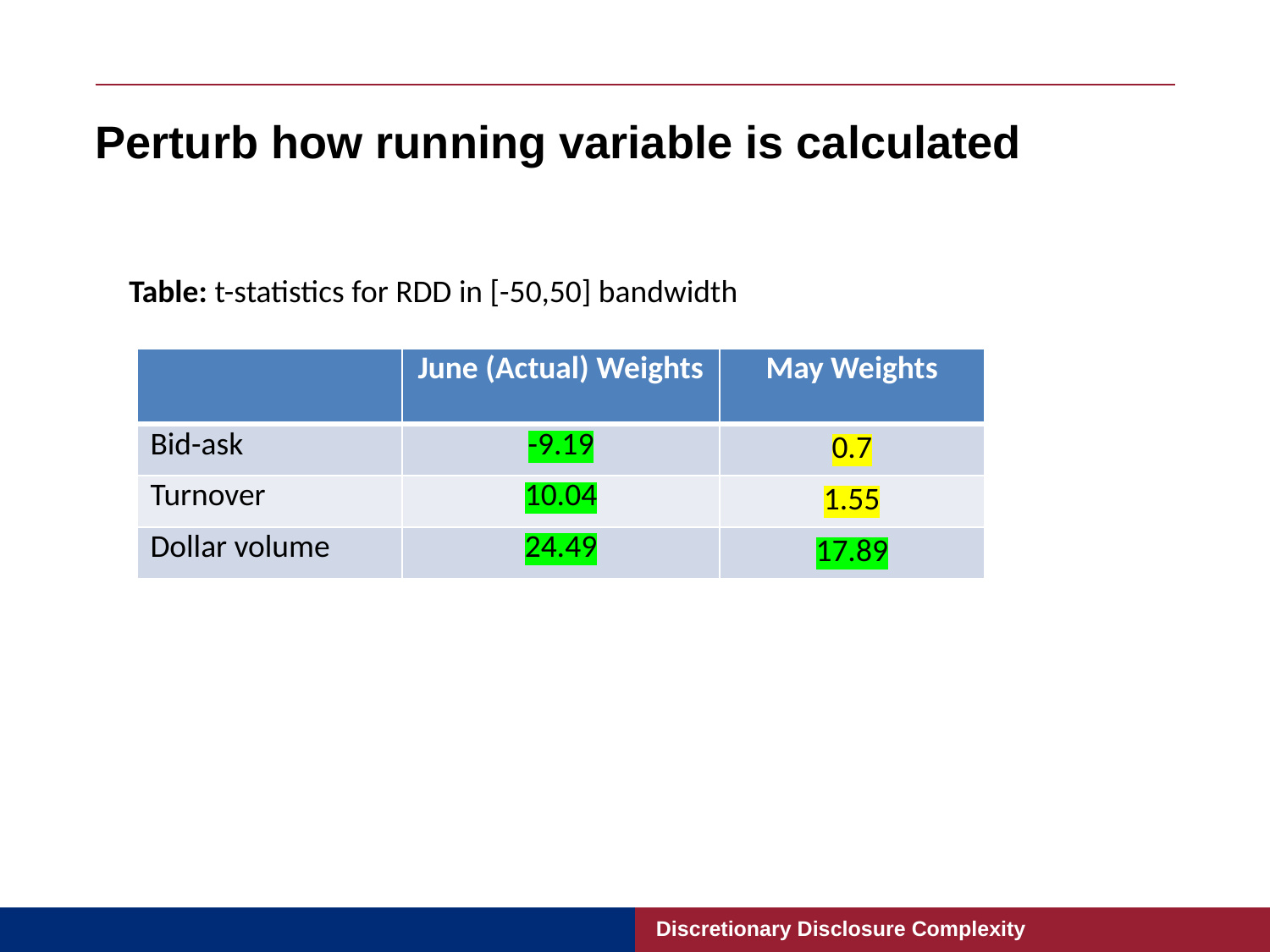

# Perturb how running variable is calculated
Table: t-statistics for RDD in [-50,50] bandwidth
|  | June (Actual) Weights | May Weights |
| --- | --- | --- |
| Bid-ask | -9.19 | 0.7 |
| Turnover | 10.04 | 1.55 |
| Dollar volume | 24.49 | 17.89 |
Discretionary Disclosure Complexity